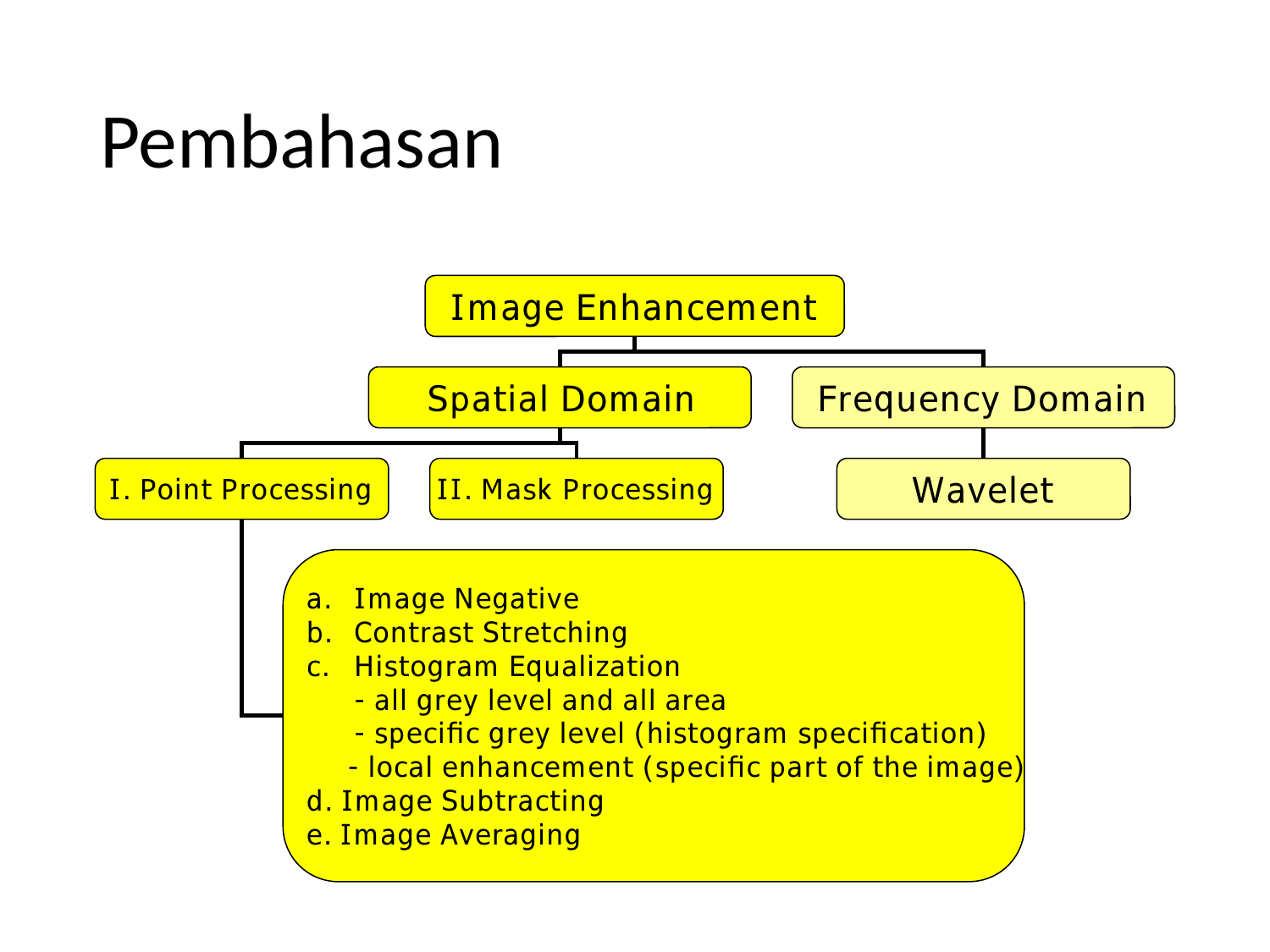

# Pembahasan
Image Enhancement
 Spatial Domain
Frequency Domain
I. Point Processing
II. Mask Processing
Wavelet
Image Negative
Contrast Stretching
Histogram Equalization
	- all grey level and all area
	- specific grey level (histogram specification)
     - local enhancement (specific part of the image)
d. Image Subtracting
e. Image Averaging